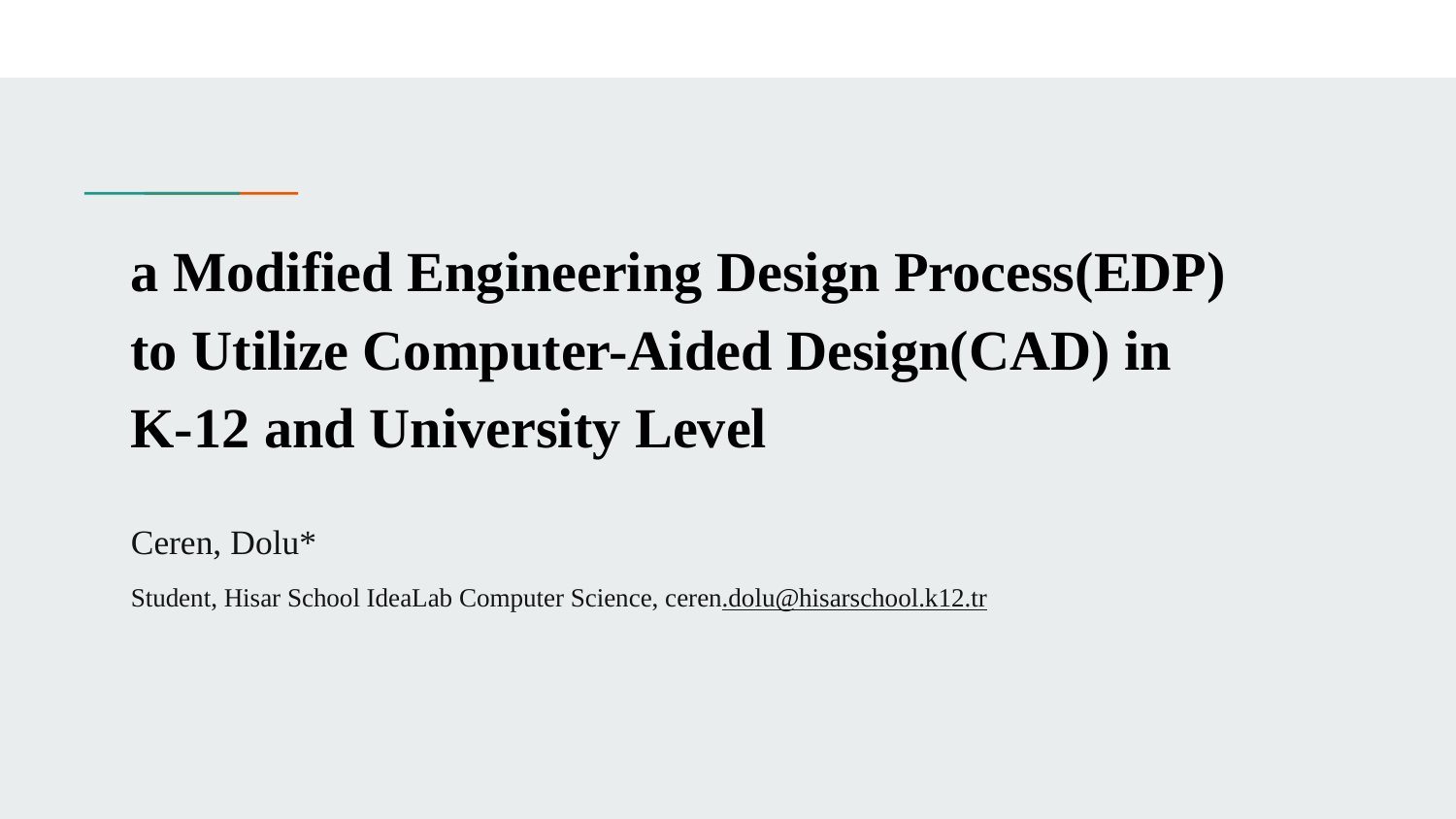

# a Modified Engineering Design Process(EDP)
to Utilize Computer-Aided Design(CAD) in
K-12 and University Level
Ceren, Dolu*
Student, Hisar School IdeaLab Computer Science, ceren.dolu@hisarschool.k12.tr